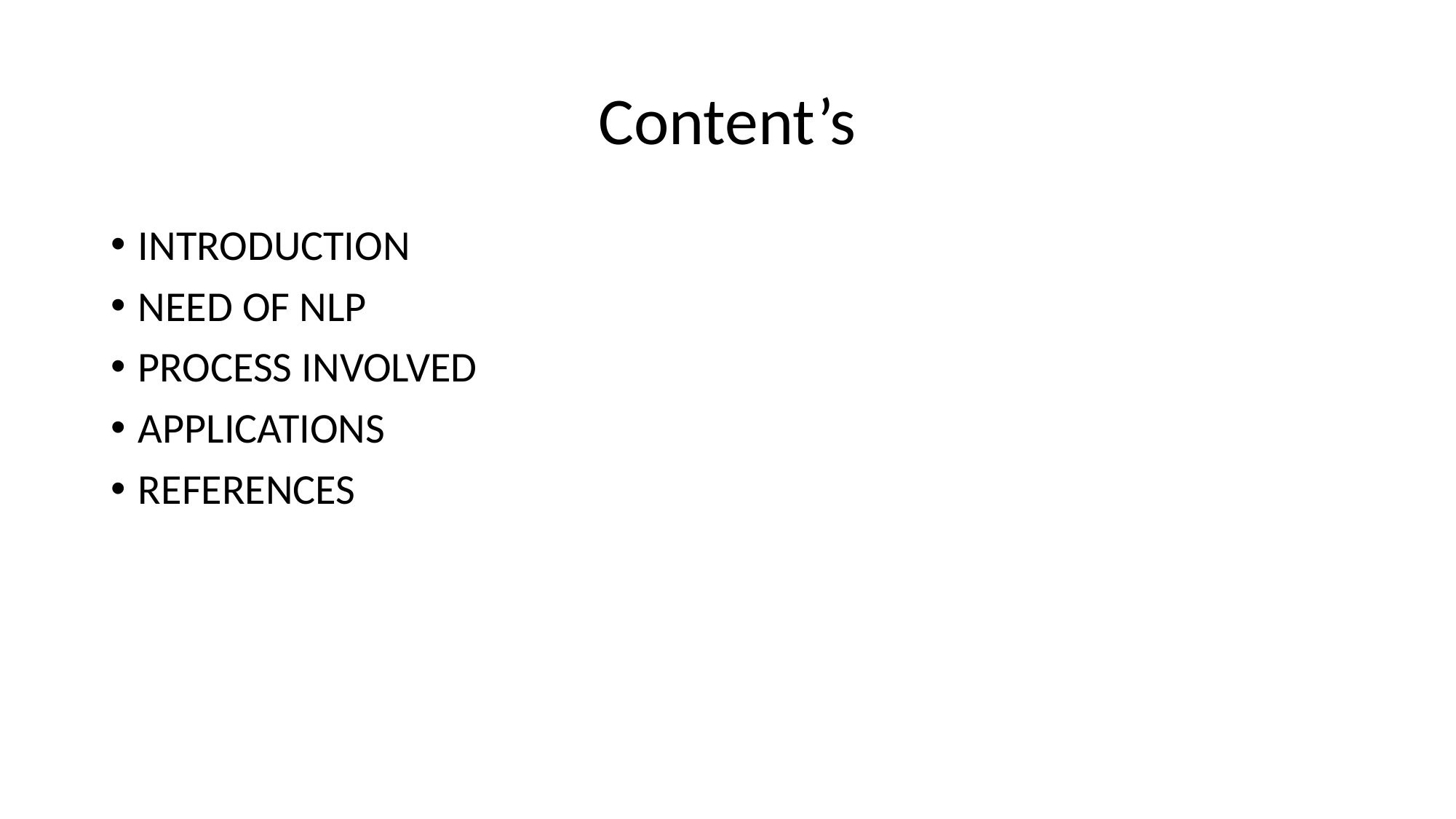

# Content’s
INTRODUCTION
NEED OF NLP
PROCESS INVOLVED
APPLICATIONS
REFERENCES